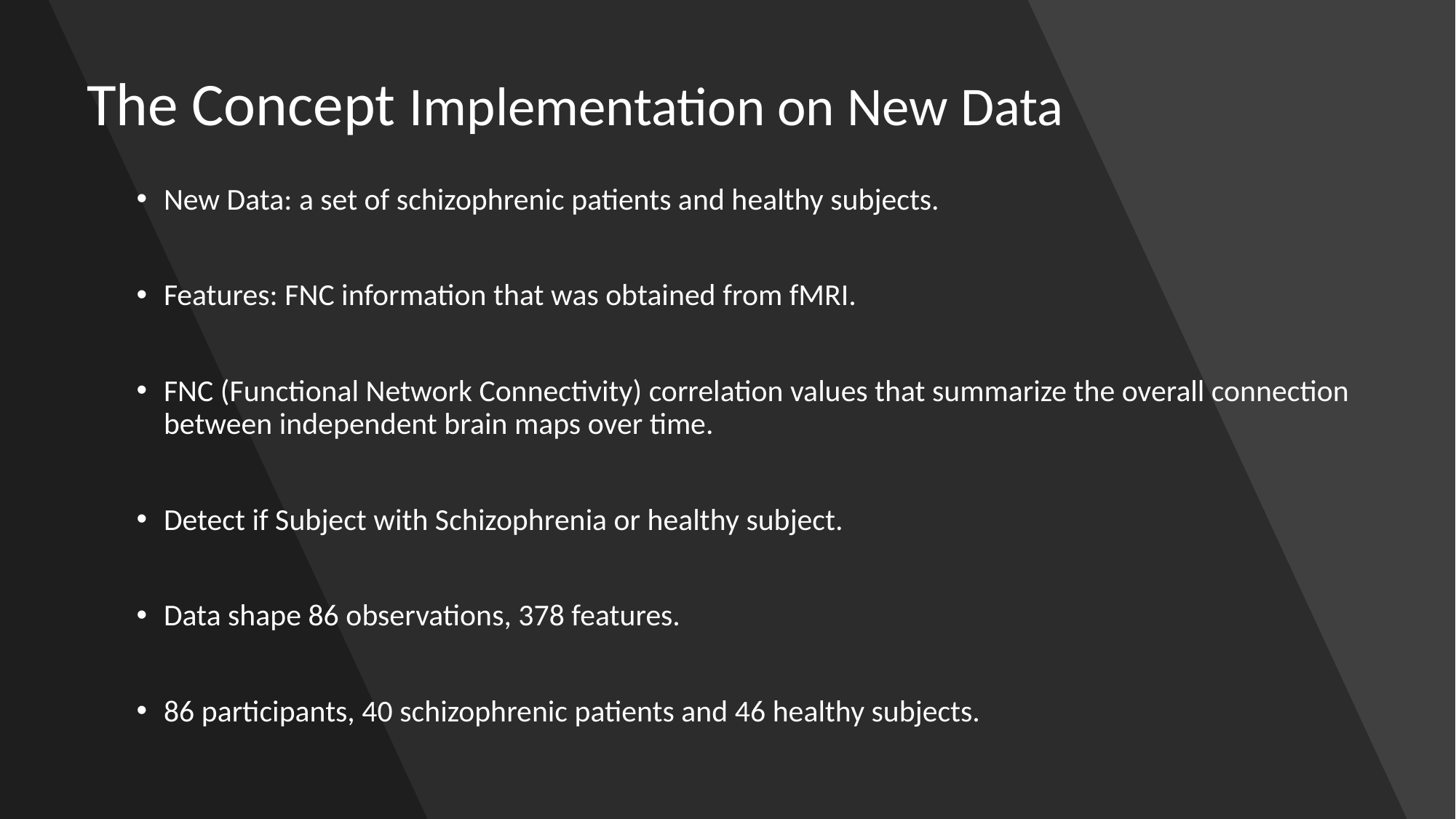

# The Concept Implementation on New Data
New Data: a set of schizophrenic patients and healthy subjects.

Features: FNC information that was obtained from fMRI.

FNC (Functional Network Connectivity) correlation values that summarize the overall connection between independent brain maps over time.

Detect if Subject with Schizophrenia or healthy subject.

Data shape 86 observations, 378 features.

86 participants, 40 schizophrenic patients and 46 healthy subjects.